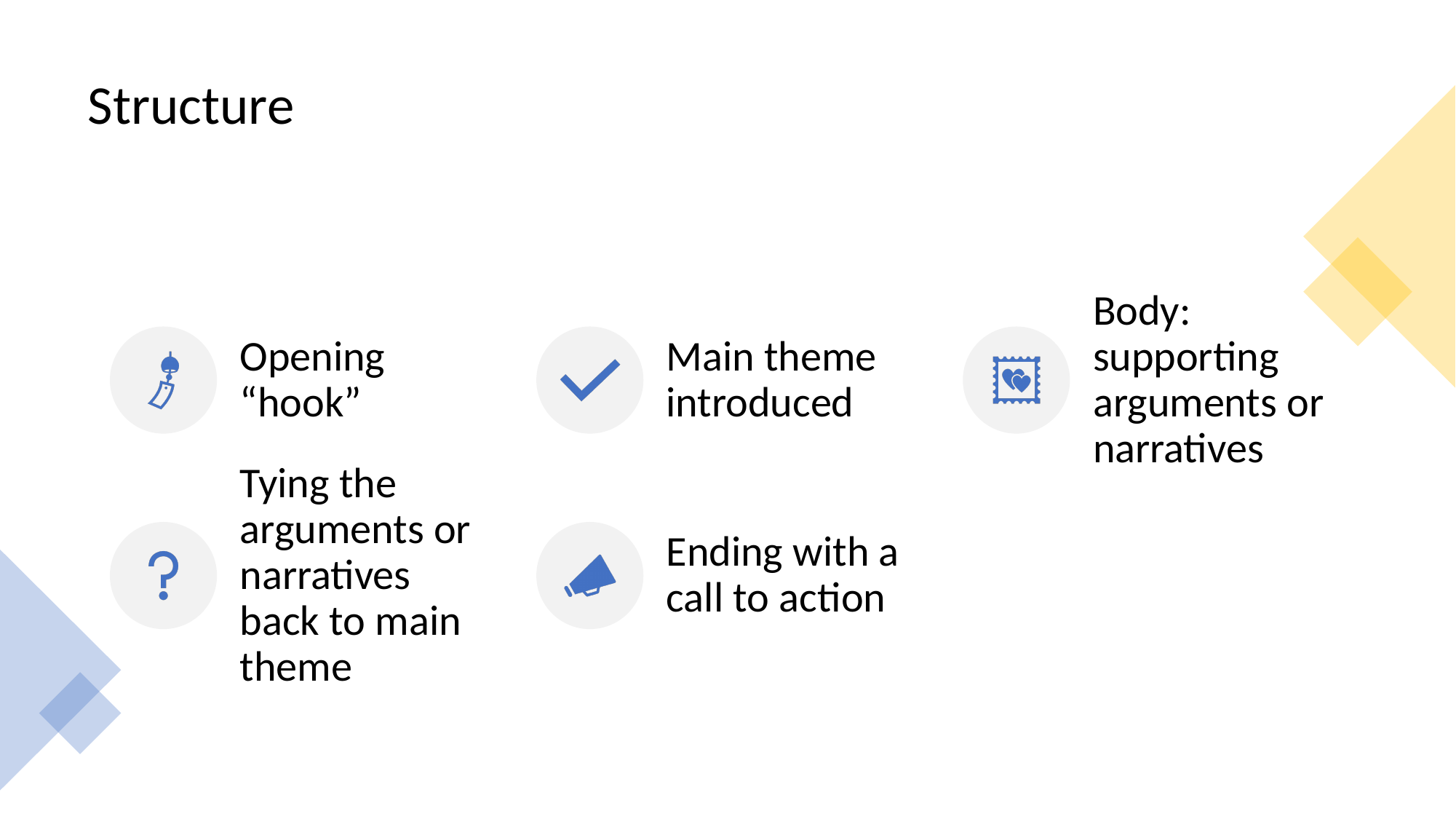

# Structure

Opening “hook”
Main theme introduced
Body: supporting arguments or narratives
Tying the arguments or narratives back to main theme
Ending with a call to action